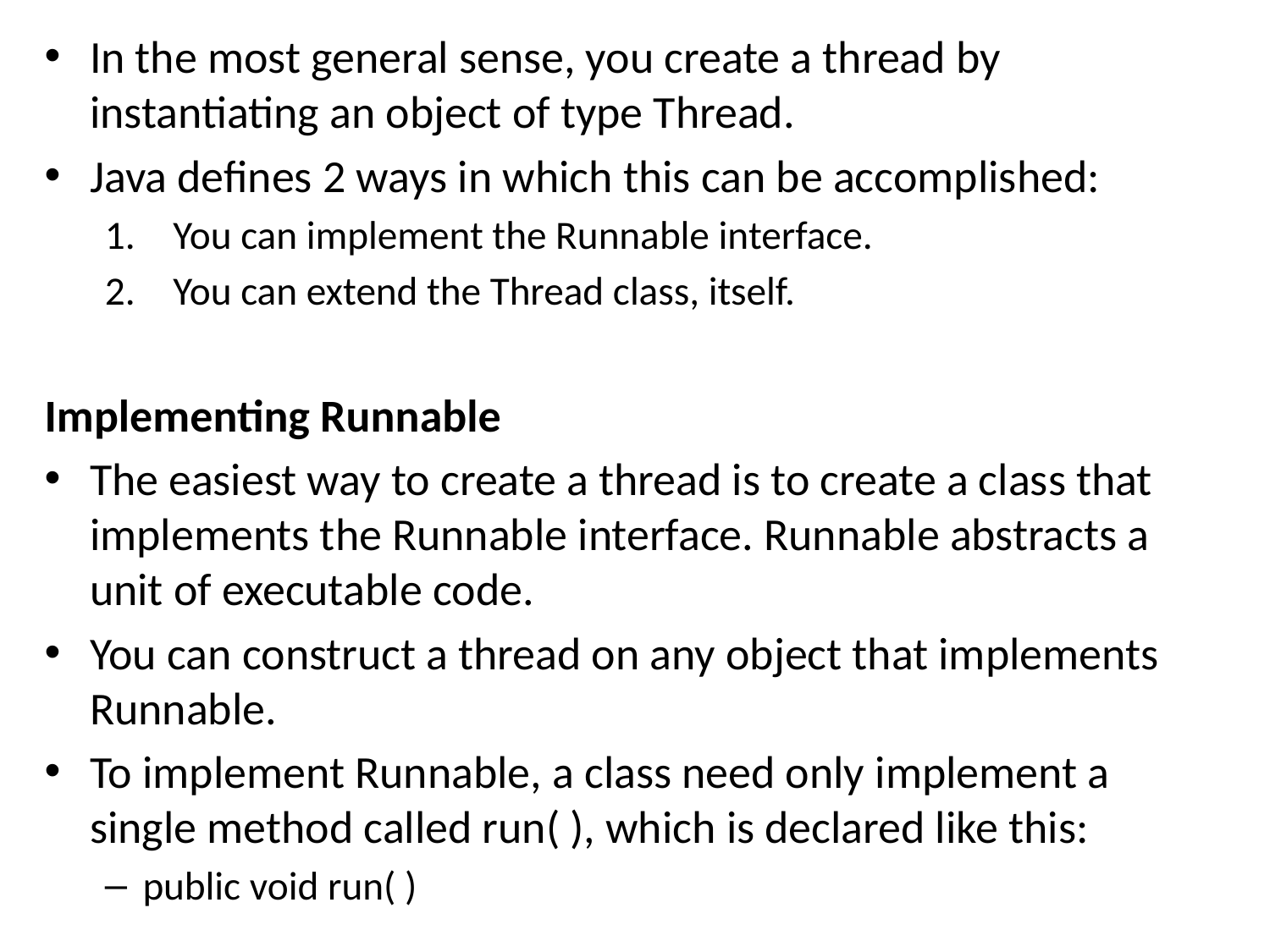

In the most general sense, you create a thread by instantiating an object of type Thread.
Java defines 2 ways in which this can be accomplished:
You can implement the Runnable interface.
You can extend the Thread class, itself.

Implementing Runnable
The easiest way to create a thread is to create a class that implements the Runnable interface. Runnable abstracts a unit of executable code.
You can construct a thread on any object that implements Runnable.
To implement Runnable, a class need only implement a single method called run( ), which is declared like this:
public void run( )